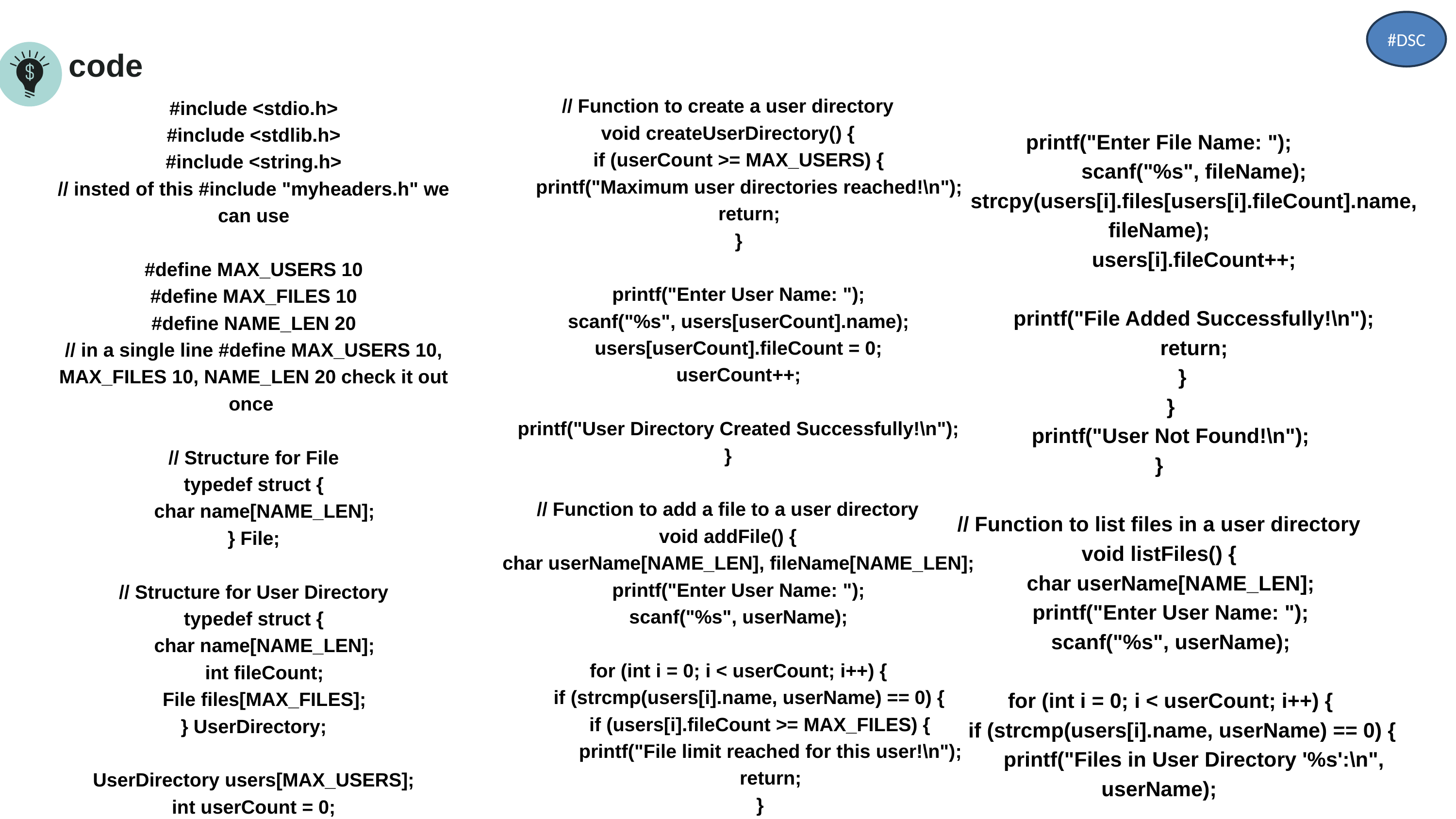

#DSC

code

// Function to create a user directory
void createUserDirectory() {
    if (userCount >= MAX_USERS) {
        printf("Maximum user directories reached!\n");
        return;
    }

    printf("Enter User Name: ");
    scanf("%s", users[userCount].name);
    users[userCount].fileCount = 0;
    userCount++;

    printf("User Directory Created Successfully!\n");
}

// Function to add a file to a user directory
void addFile() {
    char userName[NAME_LEN], fileName[NAME_LEN];
    printf("Enter User Name: ");
    scanf("%s", userName);

    for (int i = 0; i < userCount; i++) {
        if (strcmp(users[i].name, userName) == 0) {
            if (users[i].fileCount >= MAX_FILES) {
                printf("File limit reached for this user!\n");
                return;
            }
#include <stdio.h>
#include <stdlib.h>
#include <string.h>
// insted of this #include "myheaders.h" we can use

#define MAX_USERS 10
#define MAX_FILES 10
#define NAME_LEN 20
// in a single line #define MAX_USERS 10, MAX_FILES 10, NAME_LEN 20 check it out once

// Structure for File
typedef struct {
    char name[NAME_LEN];
} File;

// Structure for User Directory
typedef struct {
    char name[NAME_LEN];
    int fileCount;
    File files[MAX_FILES];
} UserDirectory;

UserDirectory users[MAX_USERS];
int userCount = 0;

// Function to create a user directory
void createUserDirectory() {
    if (userCount >= MAX_USERS) {
        printf("Maximum user directories reached!\n");
        return;
    }

    printf("Enter User Name: ");
    scanf("%s", users[userCount].name);
    users[userCount].fileCount = 0;
    userCount++;

    printf("User Directory Created Successfully!\n");
}

// Function to add a file to a user directory
void addFile() {
    char userName[NAME_LEN], fileName[NAME_LEN];
    printf("Enter User Name: ");
    scanf("%s", userName);

    for (int i = 0; i < userCount; i++) {
        if (strcmp(users[i].name, userName) == 0) {
            if (users[i].fileCount >= MAX_FILES) {
                printf("File limit reached for this user!\n");
                return;
            }
printf("Enter File Name: ");
            scanf("%s", fileName);
            strcpy(users[i].files[users[i].fileCount].name, fileName);
            users[i].fileCount++;

            printf("File Added Successfully!\n");
            return;
        }
    }
    printf("User Not Found!\n");
}

// Function to list files in a user directory
void listFiles() {
    char userName[NAME_LEN];
    printf("Enter User Name: ");
    scanf("%s", userName);

    for (int i = 0; i < userCount; i++) {
        if (strcmp(users[i].name, userName) == 0) {
            printf("Files in User Directory '%s':\n", userName);